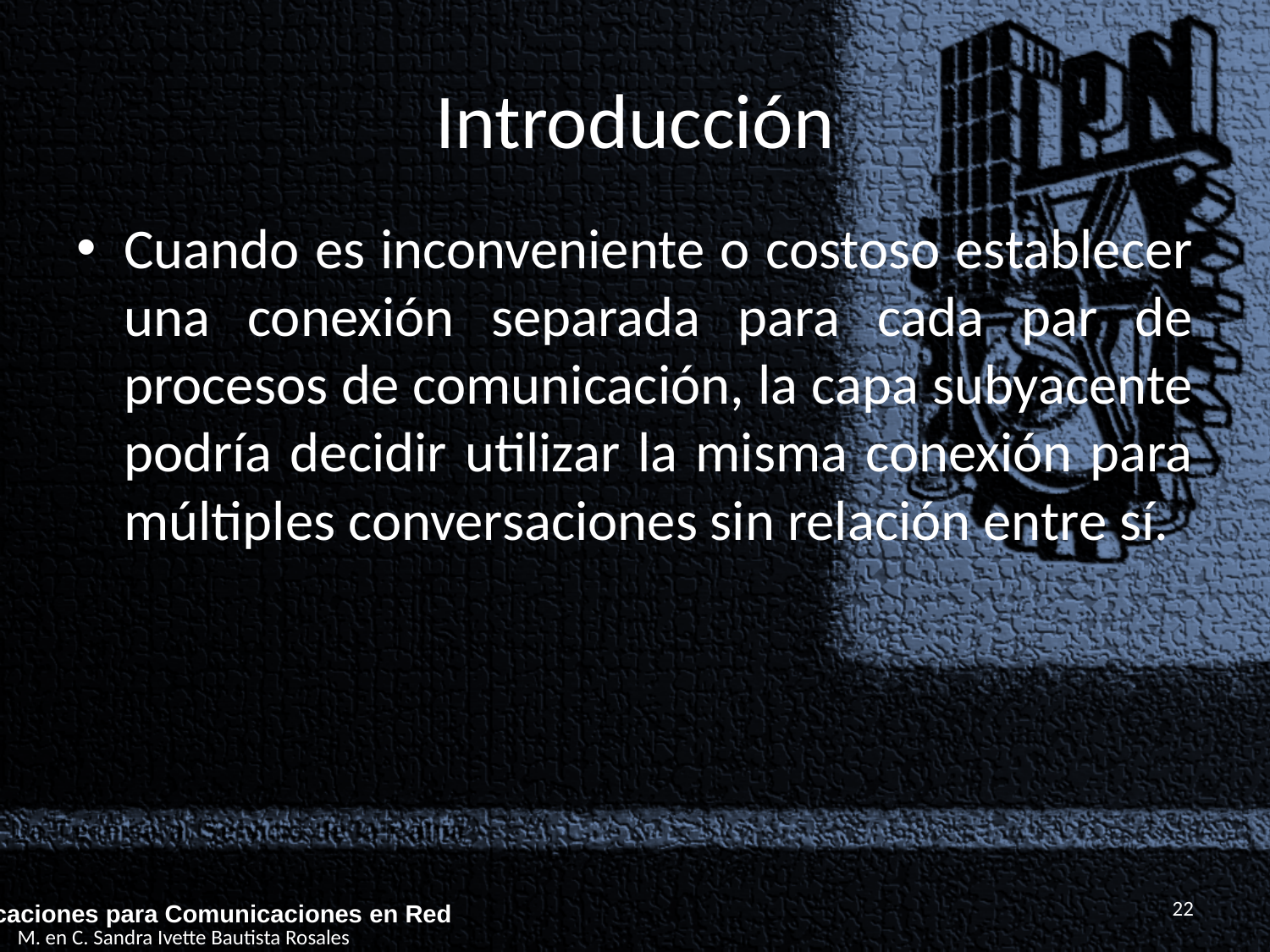

# Introducción
Cuando es inconveniente o costoso establecer una conexión separada para cada par de procesos de comunicación, la capa subyacente podría decidir utilizar la misma conexión para múltiples conversaciones sin relación entre sí.

22
Aplicaciones para Comunicaciones en Red
M. en C. Sandra Ivette Bautista Rosales